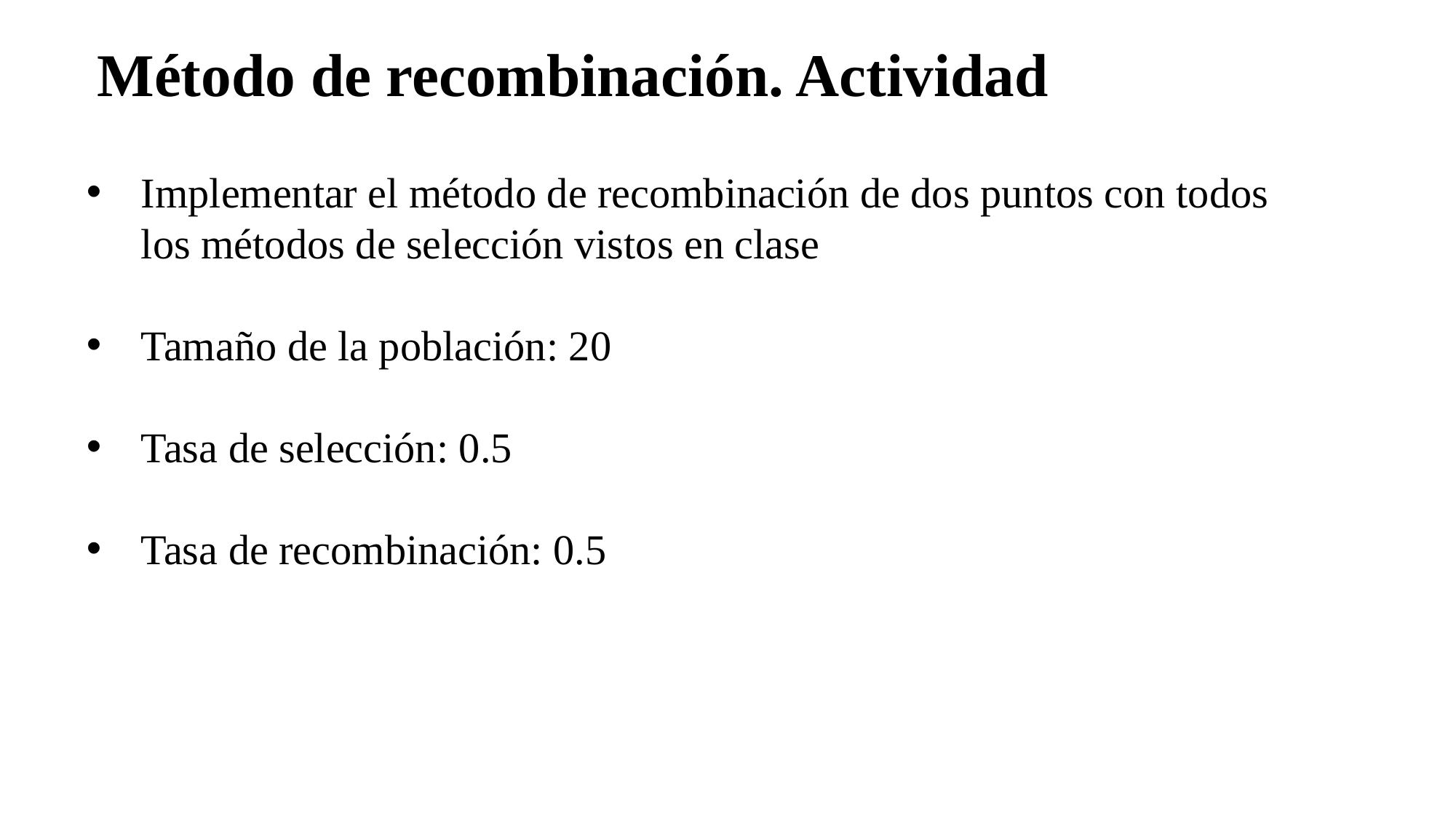

Método de recombinación. Actividad
Implementar el método de recombinación de dos puntos con todos los métodos de selección vistos en clase

Tamaño de la población: 20

Tasa de selección: 0.5

Tasa de recombinación: 0.5